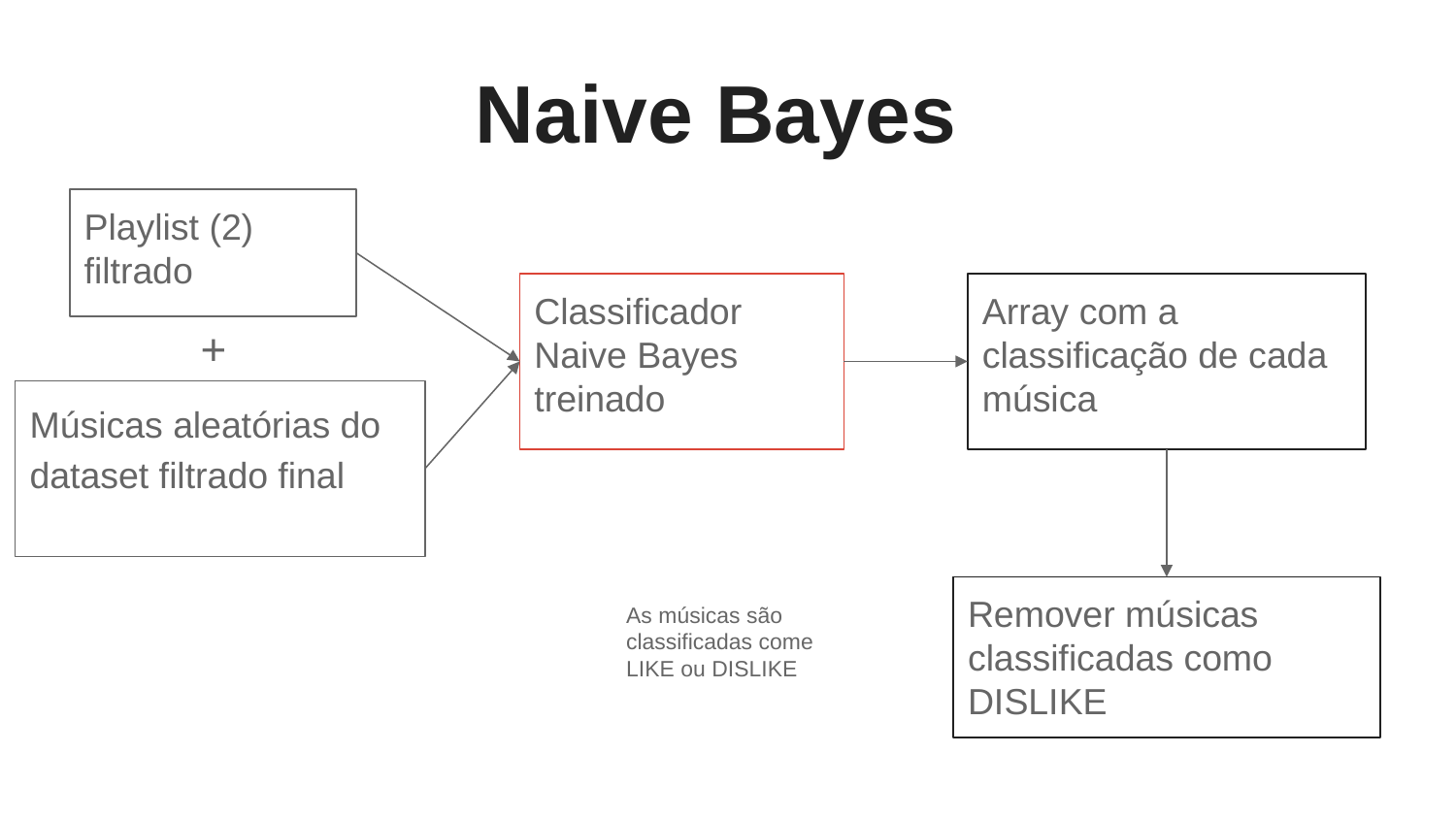

# Naive Bayes
Playlist (2) filtrado
Classificador Naive Bayes treinado
Array com a classificação de cada música
+
Músicas aleatórias do dataset filtrado final
Remover músicas classificadas como DISLIKE
As músicas são classificadas come LIKE ou DISLIKE